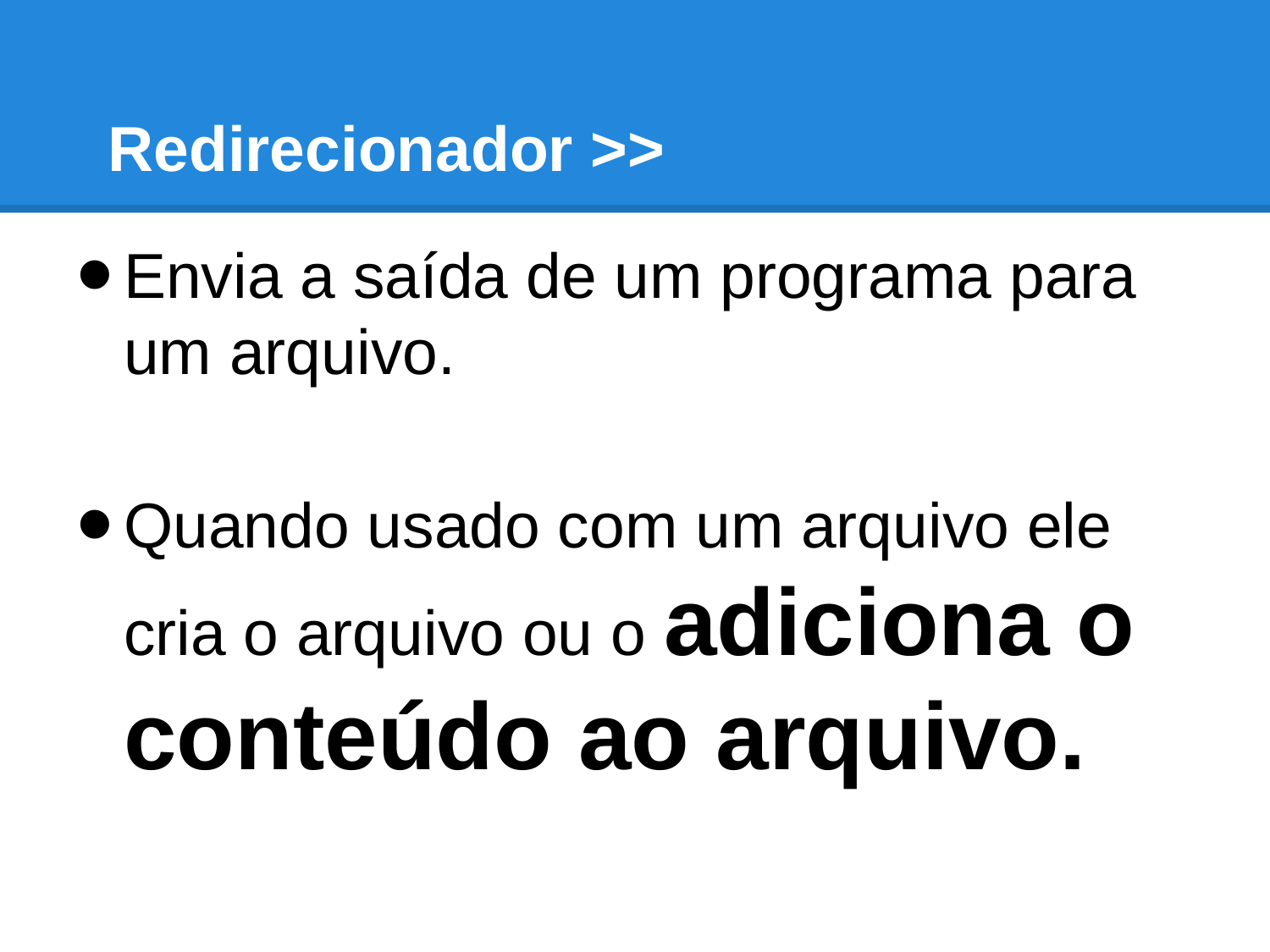

# Redirecionador >>
Envia a saída de um programa para um arquivo.

Quando usado com um arquivo ele cria o arquivo ou o adiciona o conteúdo ao arquivo.